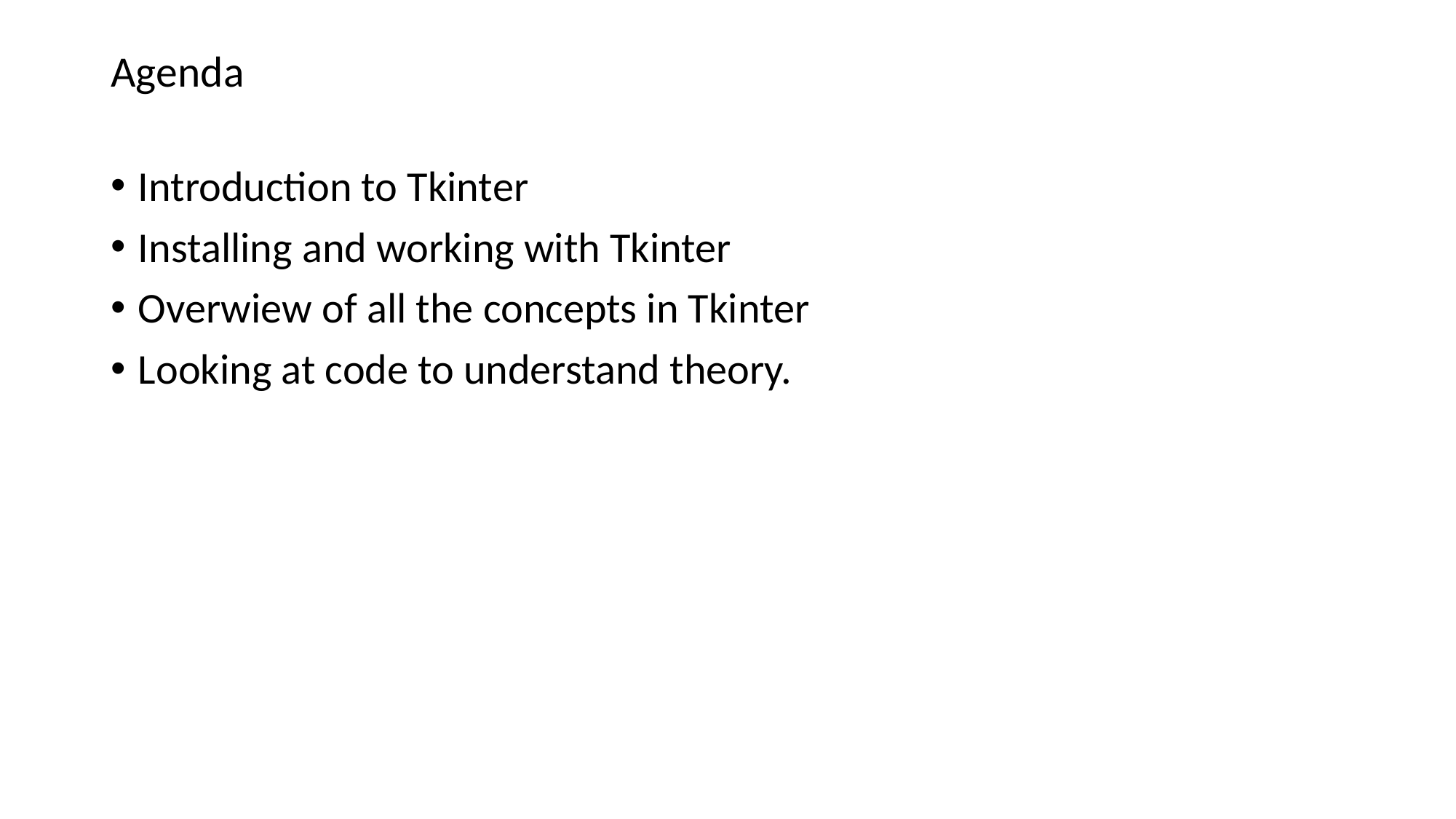

# Agenda
Introduction to Tkinter
Installing and working with Tkinter
Overwiew of all the concepts in Tkinter
Looking at code to understand theory.